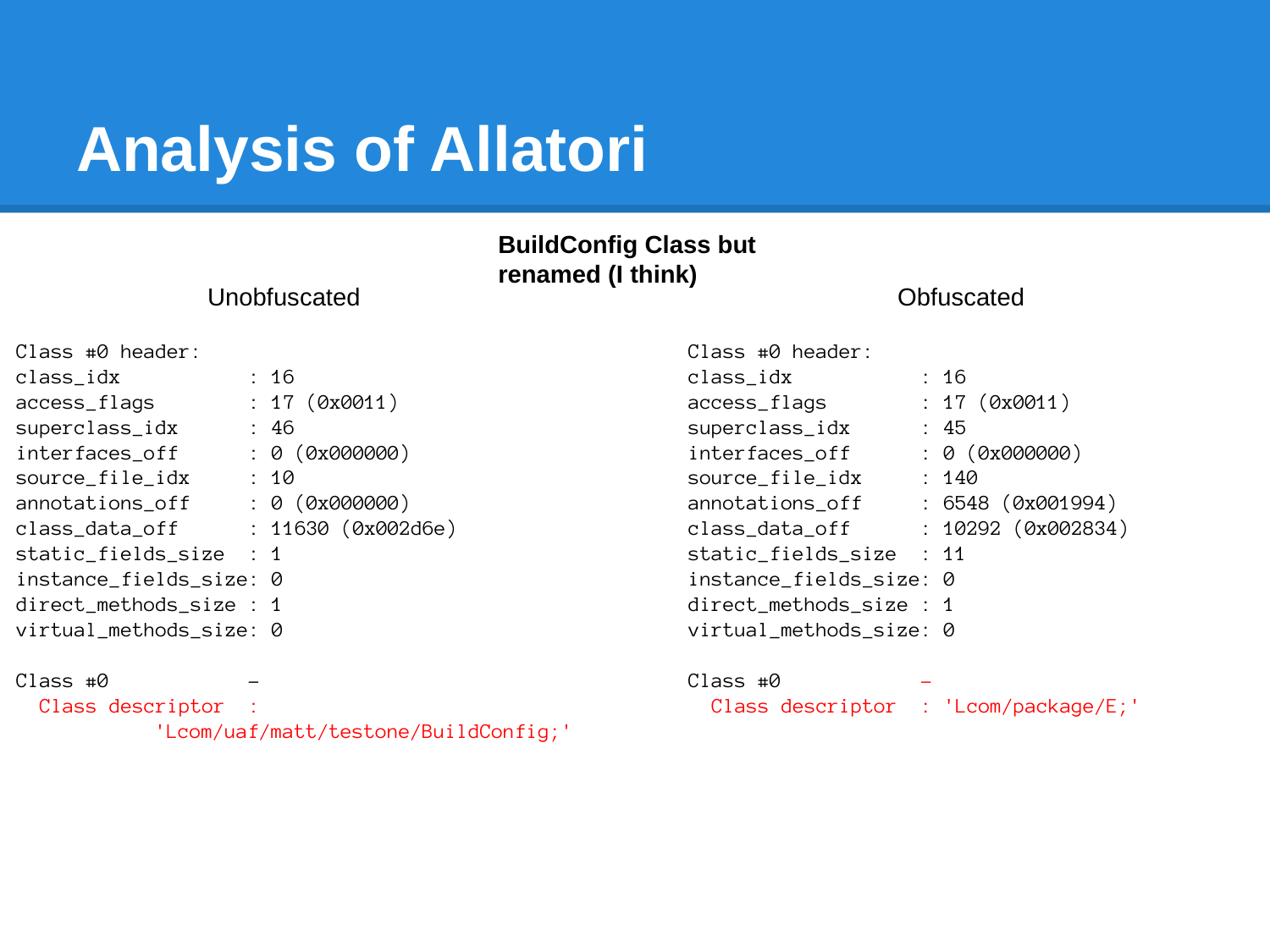

# Analysis of Allatori
BuildConfig Class but renamed (I think)
Unobfuscated
Obfuscated
Class #0 header:
class_idx           : 16
access_flags        : 17 (0x0011)
superclass_idx      : 46
interfaces_off      : 0 (0x000000)
source_file_idx     : 10
annotations_off     : 0 (0x000000)
class_data_off      : 11630 (0x002d6e)
static_fields_size  : 1
instance_fields_size: 0
direct_methods_size : 1
virtual_methods_size: 0

Class #0            -
  Class descriptor  :
 'Lcom/uaf/matt/testone/BuildConfig;'

Class #0 header:
class_idx           : 16
access_flags        : 17 (0x0011)
superclass_idx      : 45
interfaces_off      : 0 (0x000000)
source_file_idx     : 140
annotations_off     : 6548 (0x001994)
class_data_off      : 10292 (0x002834)
static_fields_size  : 11
instance_fields_size: 0
direct_methods_size : 1
virtual_methods_size: 0

Class #0            -
  Class descriptor  : 'Lcom/package/E;'